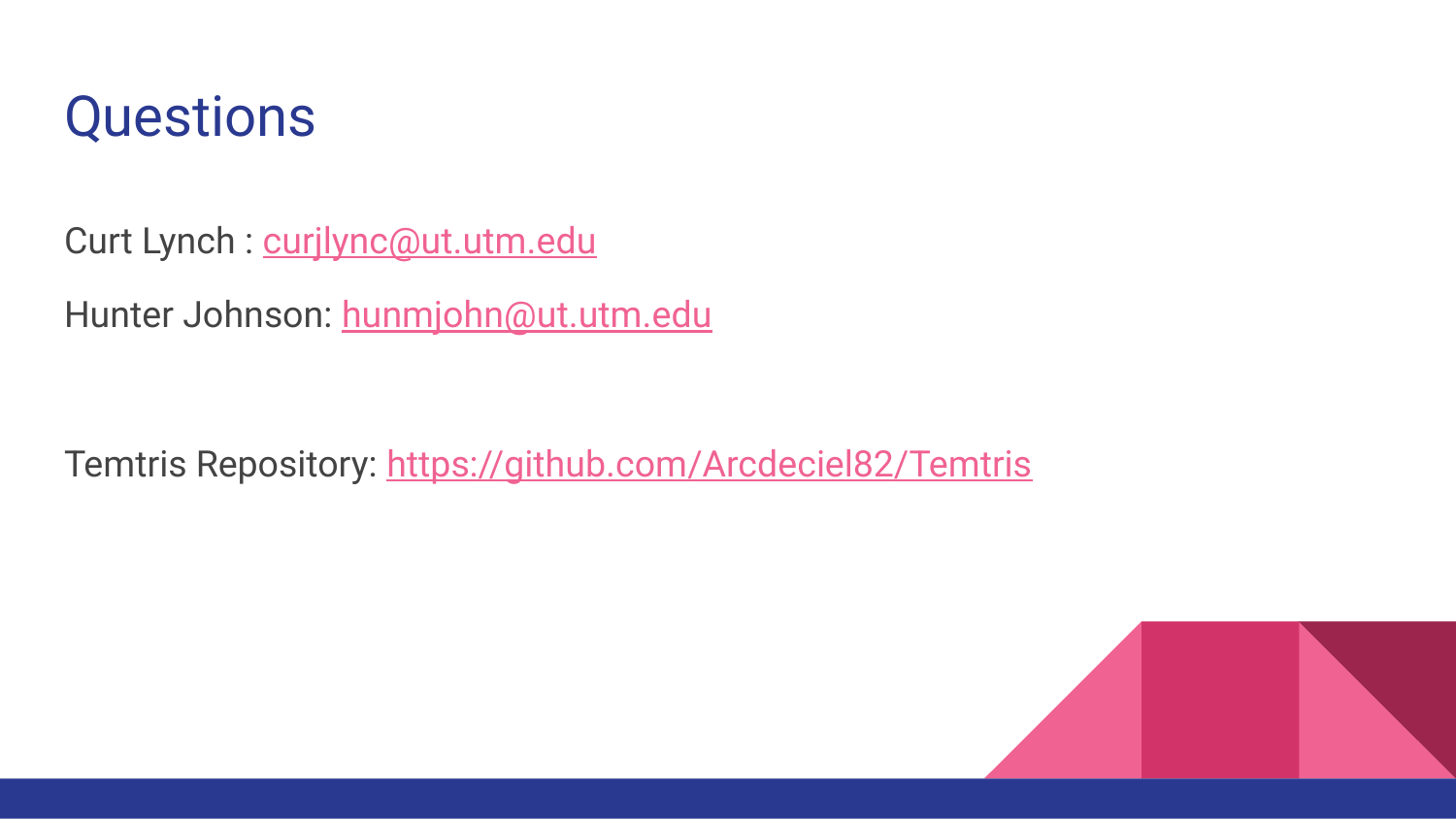

# Questions
Curt Lynch : curjlync@ut.utm.edu
Hunter Johnson: hunmjohn@ut.utm.edu

Temtris Repository: https://github.com/Arcdeciel82/Temtris